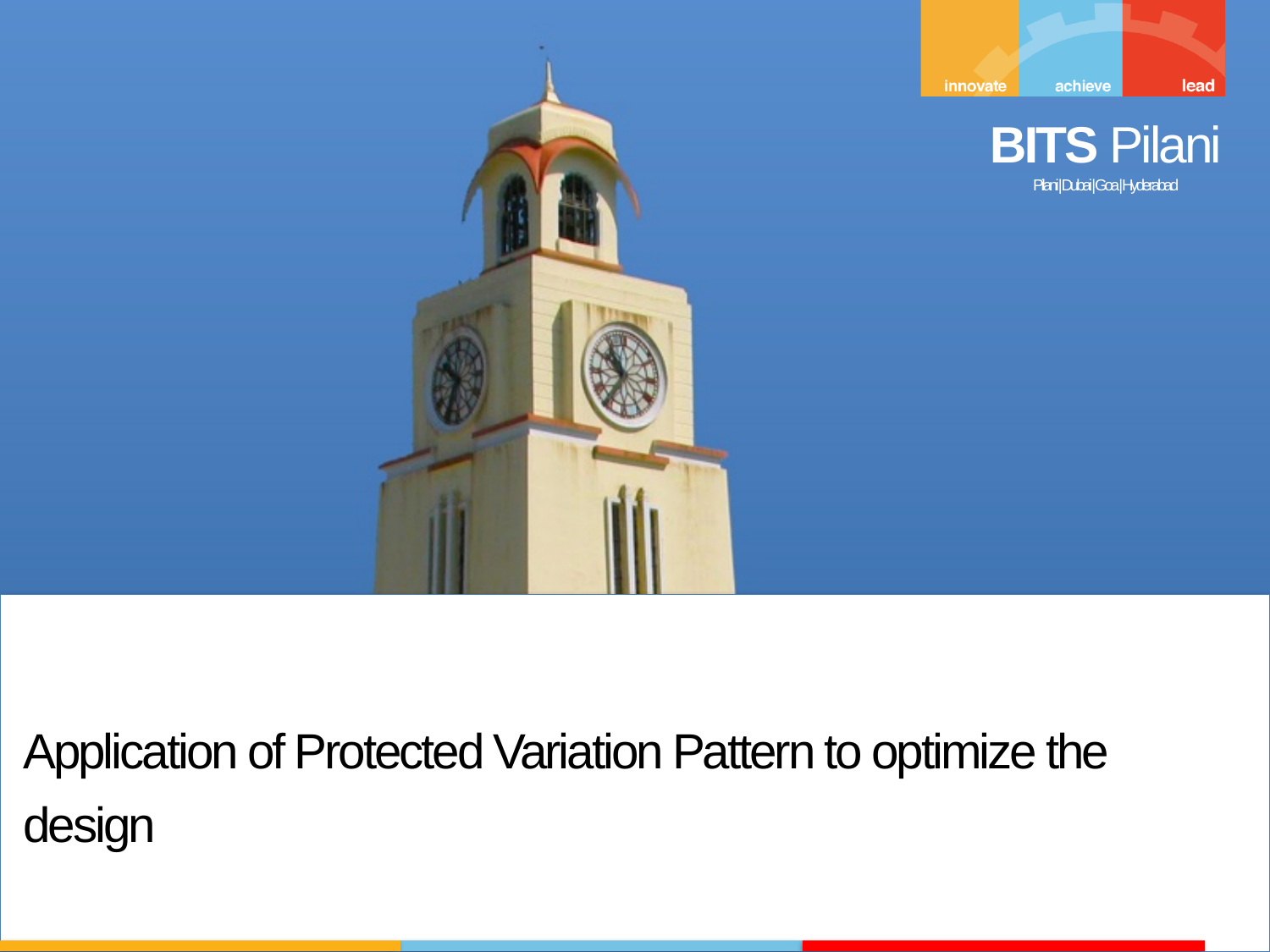

Application of Protected Variation Pattern to optimize the design